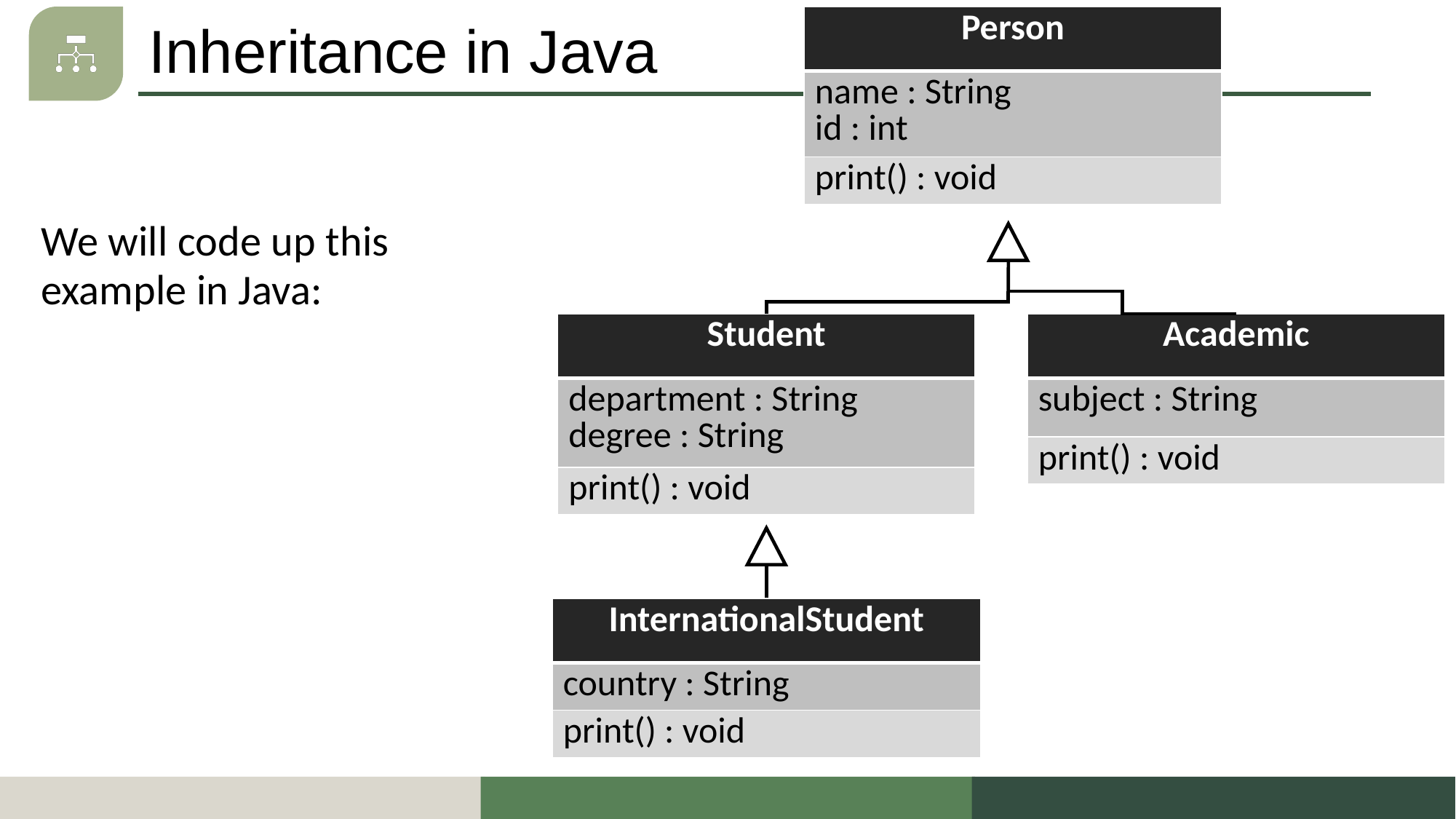

| Person |
| --- |
| name : String id : int |
| print() : void |
# Inheritance in Java
We will code up this example in Java:

| Student |
| --- |
| department : String degree : String |
| print() : void |
| Academic |
| --- |
| subject : String |
| print() : void |

| InternationalStudent |
| --- |
| country : String |
| print() : void |